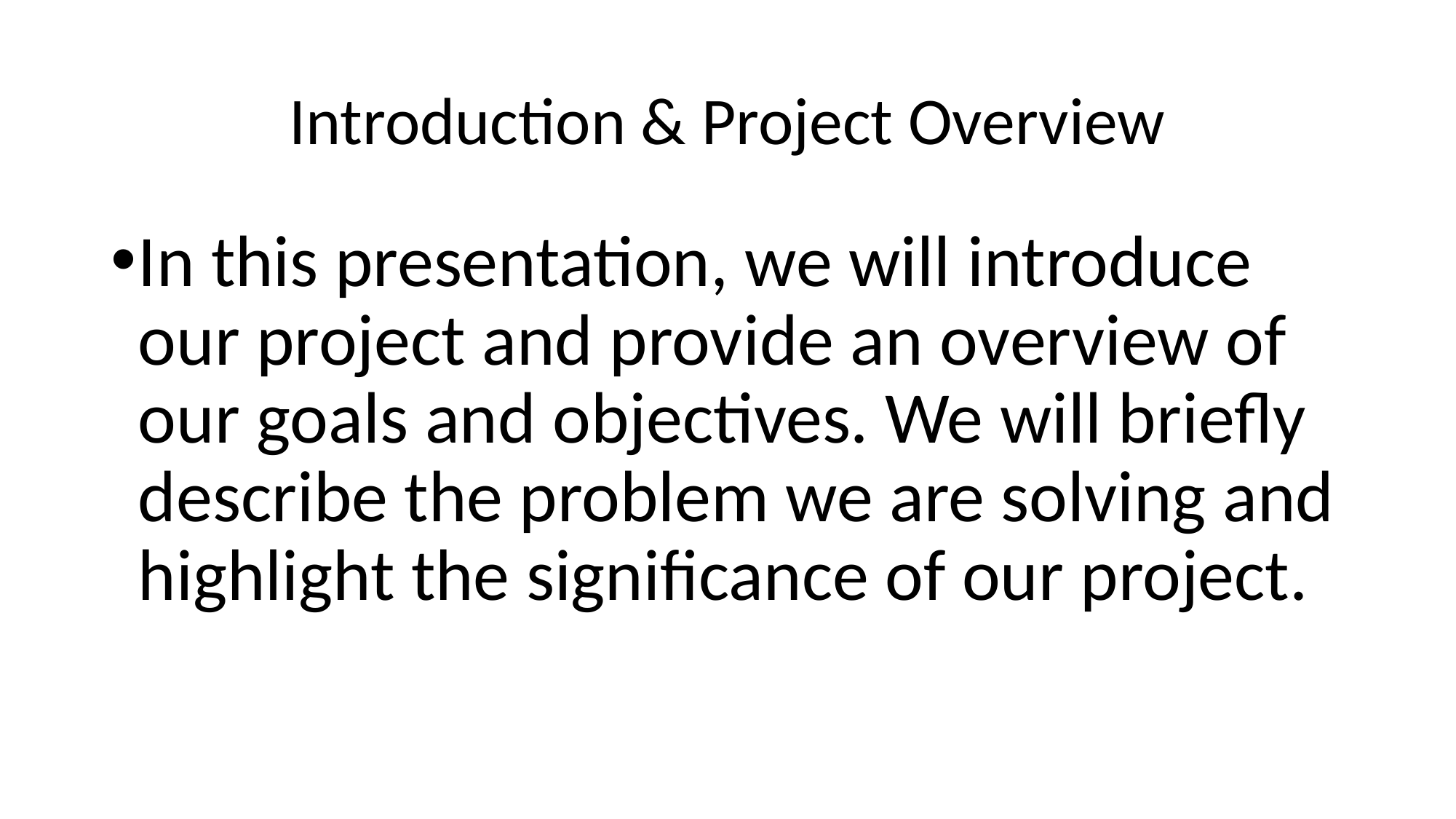

# Introduction & Project Overview
In this presentation, we will introduce our project and provide an overview of our goals and objectives. We will briefly describe the problem we are solving and highlight the significance of our project.